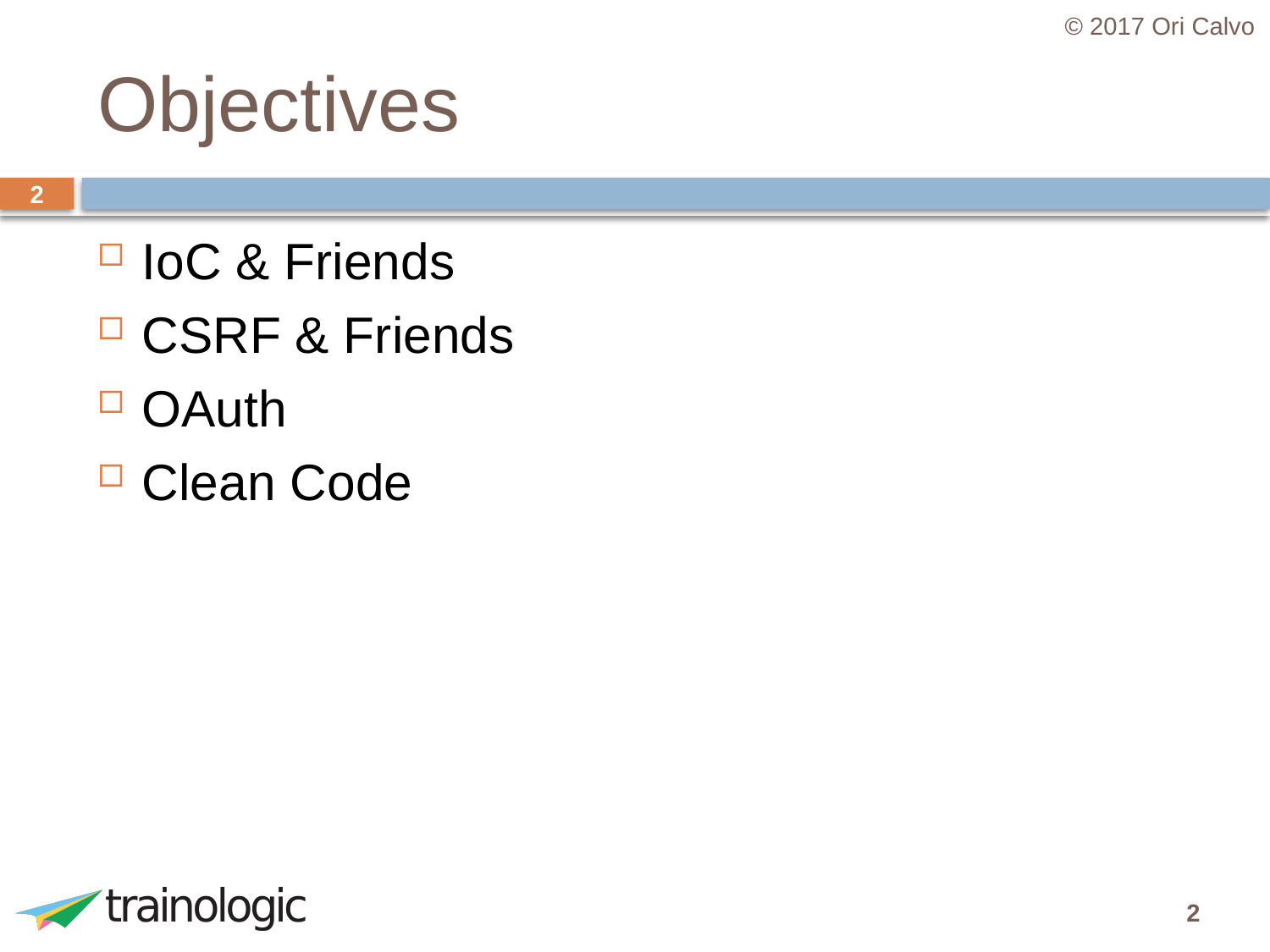

© 2017 Ori Calvo
# Objectives
2
IoC & Friends
CSRF & Friends
OAuth
Clean Code